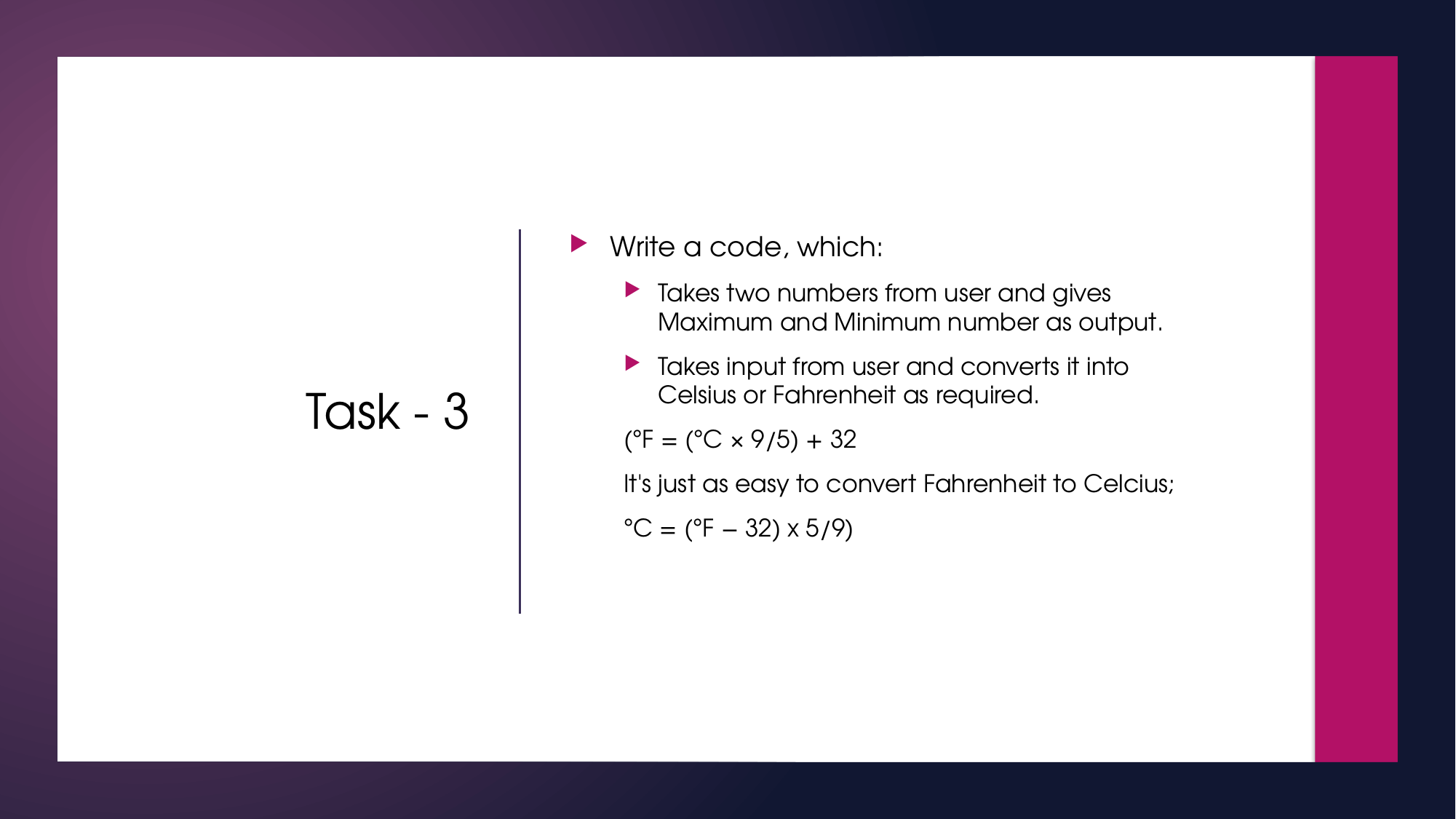

Write a code, which:
Takes two numbers from user and gives Maximum and Minimum number as output.
Takes input from user and converts it into Celsius or Fahrenheit as required.
(°F = (°C × 9/5) + 32
It's just as easy to convert Fahrenheit to Celcius;
°C = (°F − 32) x 5/9)

# Task - 3